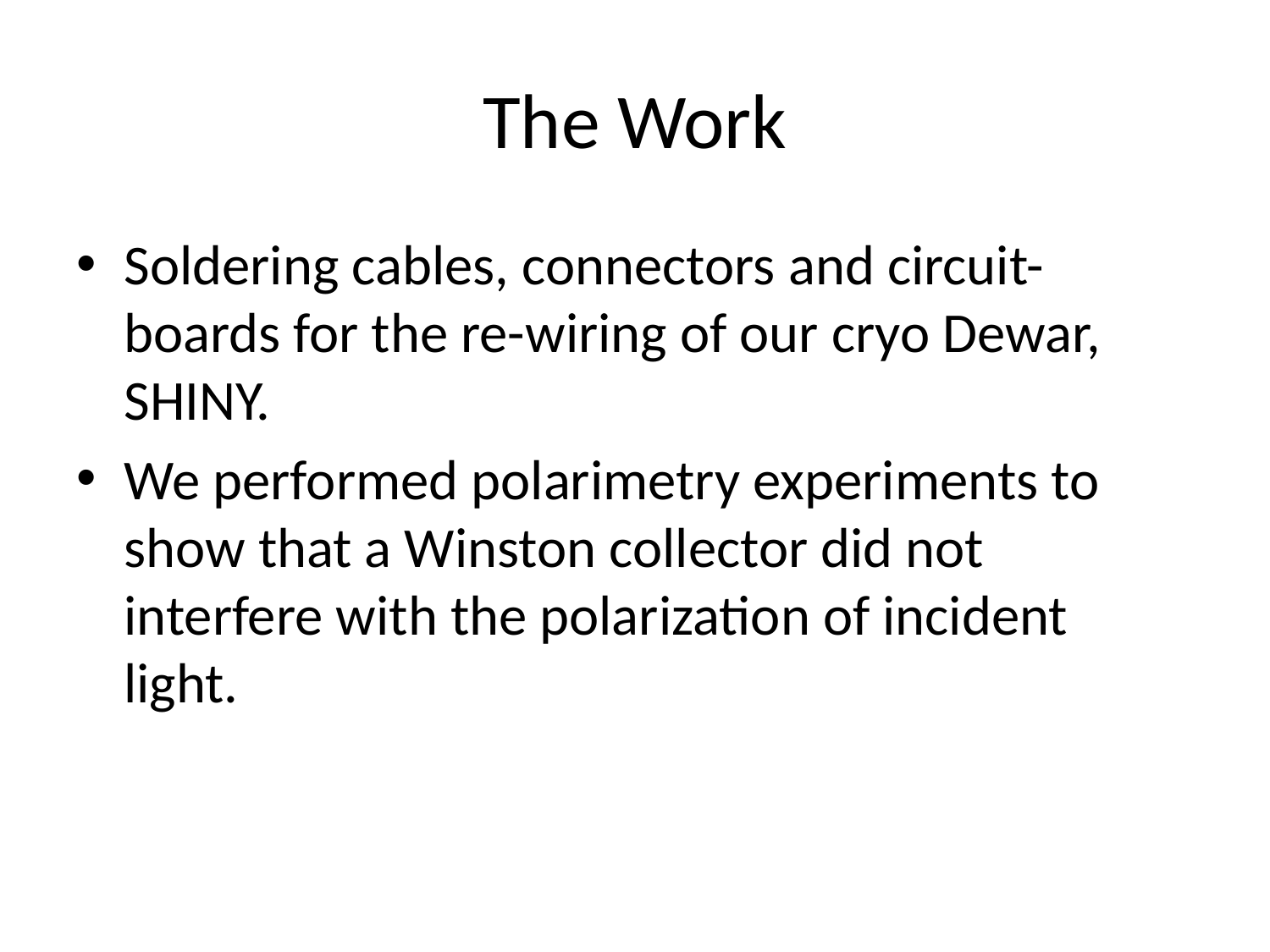

# The Work
Soldering cables, connectors and circuit-boards for the re-wiring of our cryo Dewar, SHINY.
We performed polarimetry experiments to show that a Winston collector did not interfere with the polarization of incident light.